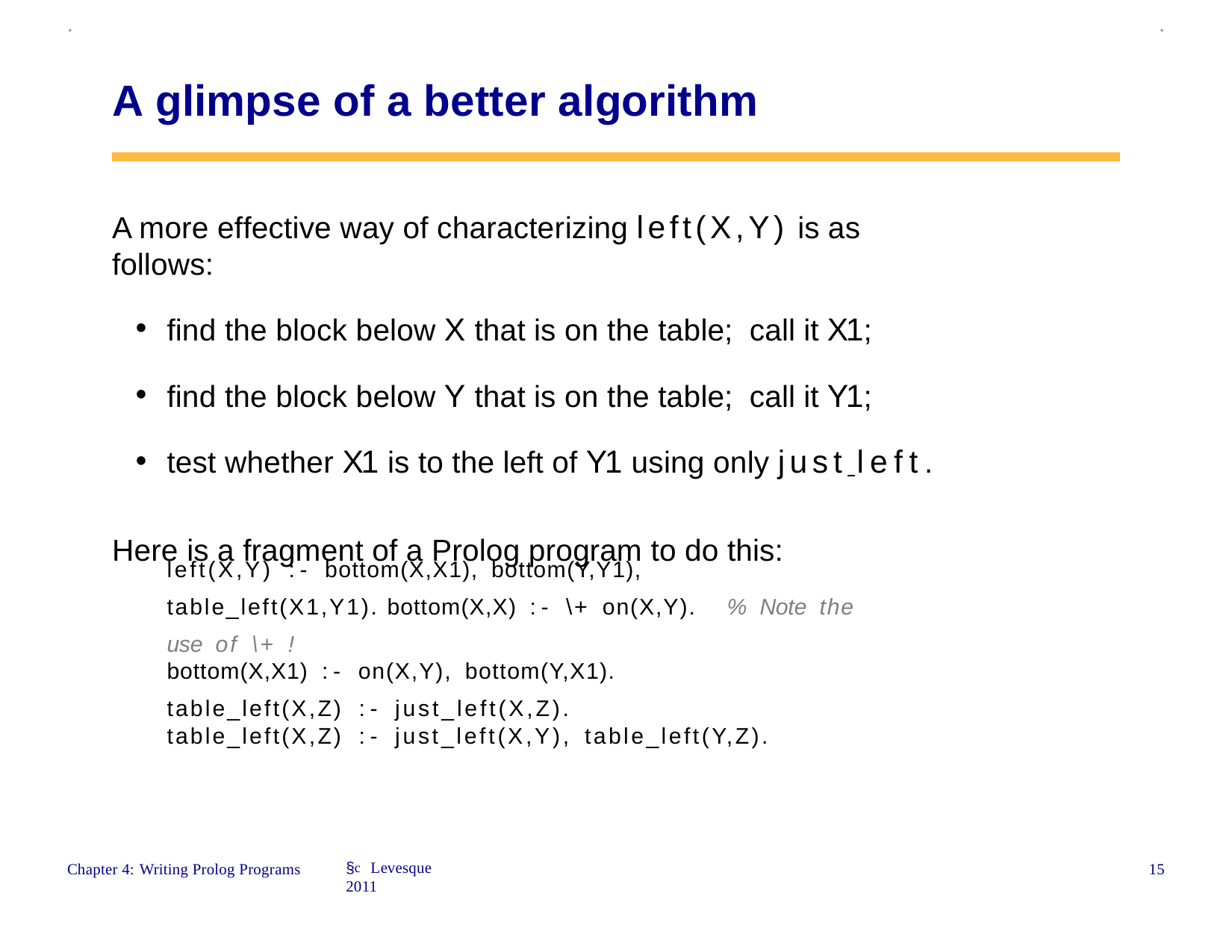

.
.
A glimpse of a better algorithm

A more effective way of characterizing left(X,Y) is as follows:
find the block below X that is on the table;  call it X1;
find the block below Y that is on the table;  call it Y1;
test whether X1 is to the left of Y1 using only just left.

Here is a fragment of a Prolog program to do this:

left(X,Y)  :-  bottom(X,X1),  bottom(Y,Y1),  table_left(X1,Y1). bottom(X,X)  :-  \+  on(X,Y).	%  Note  the  use  of  \+  !
bottom(X,X1)  :-  on(X,Y),  bottom(Y,X1).
table_left(X,Z)  :-  just_left(X,Z).
table_left(X,Z)  :-  just_left(X,Y),  table_left(Y,Z).
§c   Levesque 2011
15
Chapter 4: Writing Prolog Programs